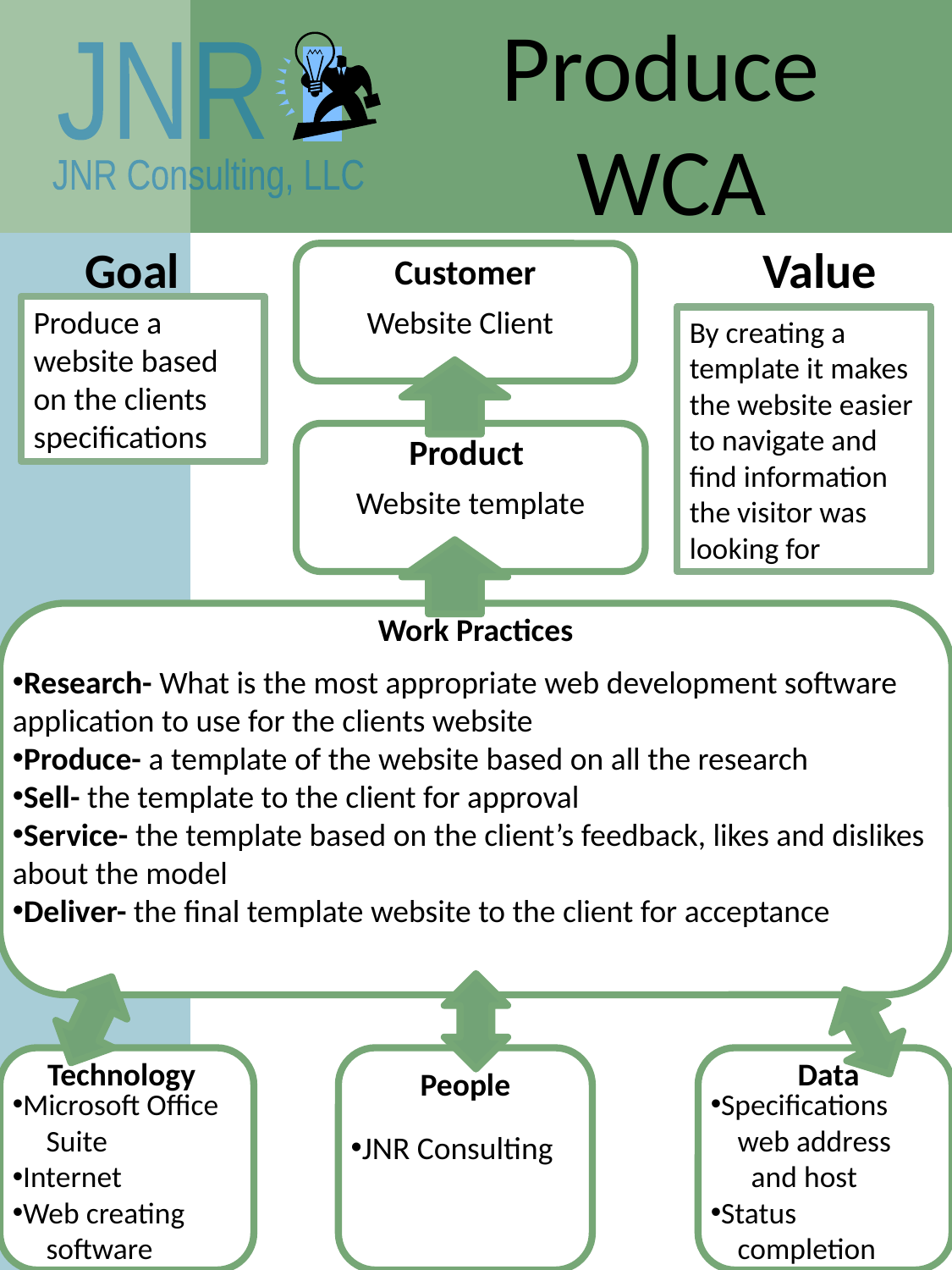

Produce
WCA
Goal
Value

Customer

Product

Work Practices

Technology

 Data
People
Produce a website based on the clients specifications
Website Client
By creating a template it makes the website easier to navigate and find information the visitor was looking for
Website template
Research- What is the most appropriate web development software application to use for the clients website
Produce- a template of the website based on all the research
Sell- the template to the client for approval
Service- the template based on the client’s feedback, likes and dislikes about the model
Deliver- the final template website to the client for acceptance

Microsoft Office
     Suite
Internet
Web creating
     software
Specifications
    web address
      and host
Status
    completion
JNR Consulting
32